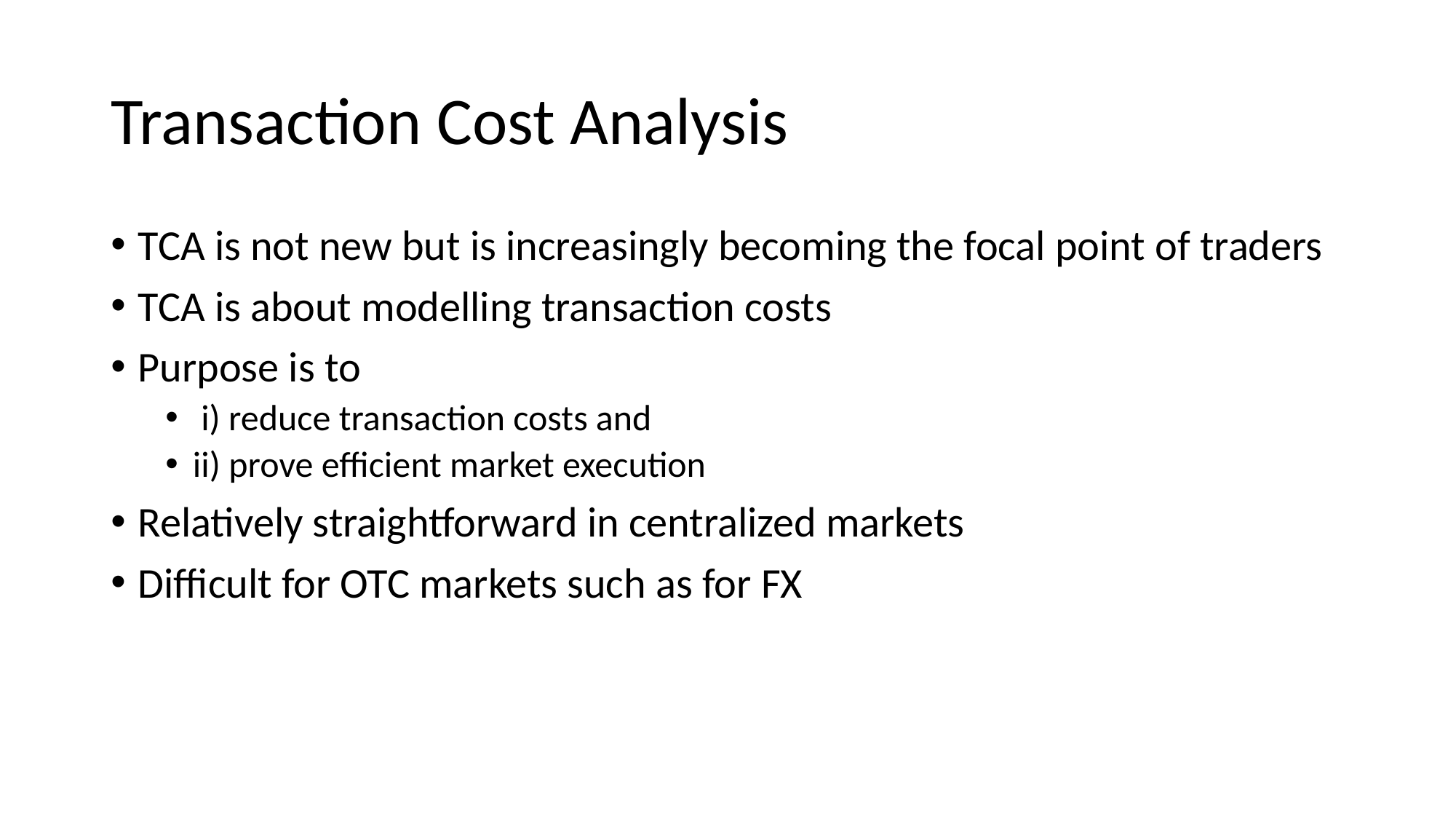

# Transaction Cost Analysis
TCA is not new but is increasingly becoming the focal point of traders
TCA is about modelling transaction costs
Purpose is to
 i) reduce transaction costs and
ii) prove efficient market execution
Relatively straightforward in centralized markets
Difficult for OTC markets such as for FX